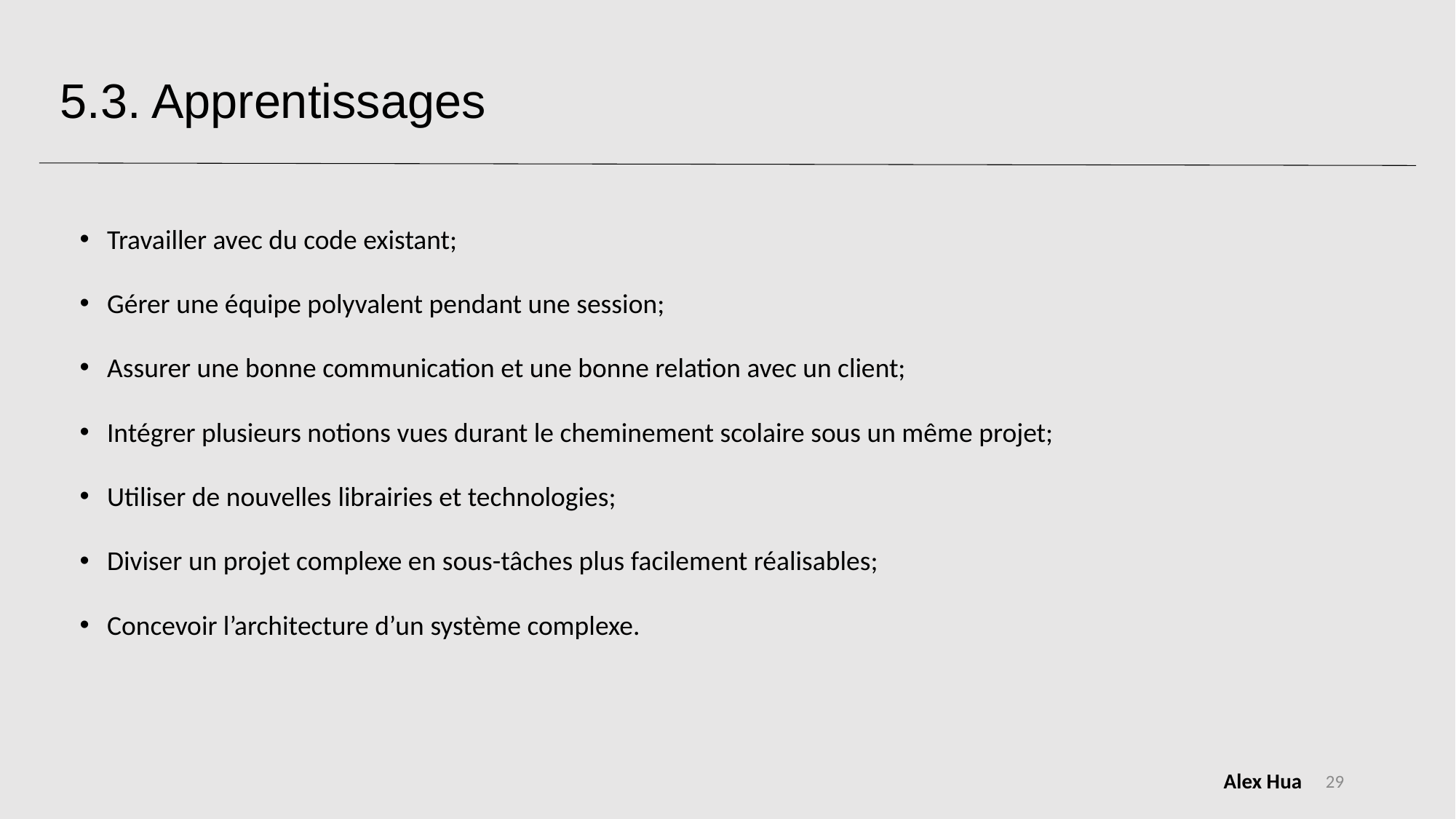

# 5.3. Apprentissages
Travailler avec du code existant;
Gérer une équipe polyvalent pendant une session;
Assurer une bonne communication et une bonne relation avec un client;
Intégrer plusieurs notions vues durant le cheminement scolaire sous un même projet;
Utiliser de nouvelles librairies et technologies;
Diviser un projet complexe en sous-tâches plus facilement réalisables;
Concevoir l’architecture d’un système complexe.

29
Alex Hua